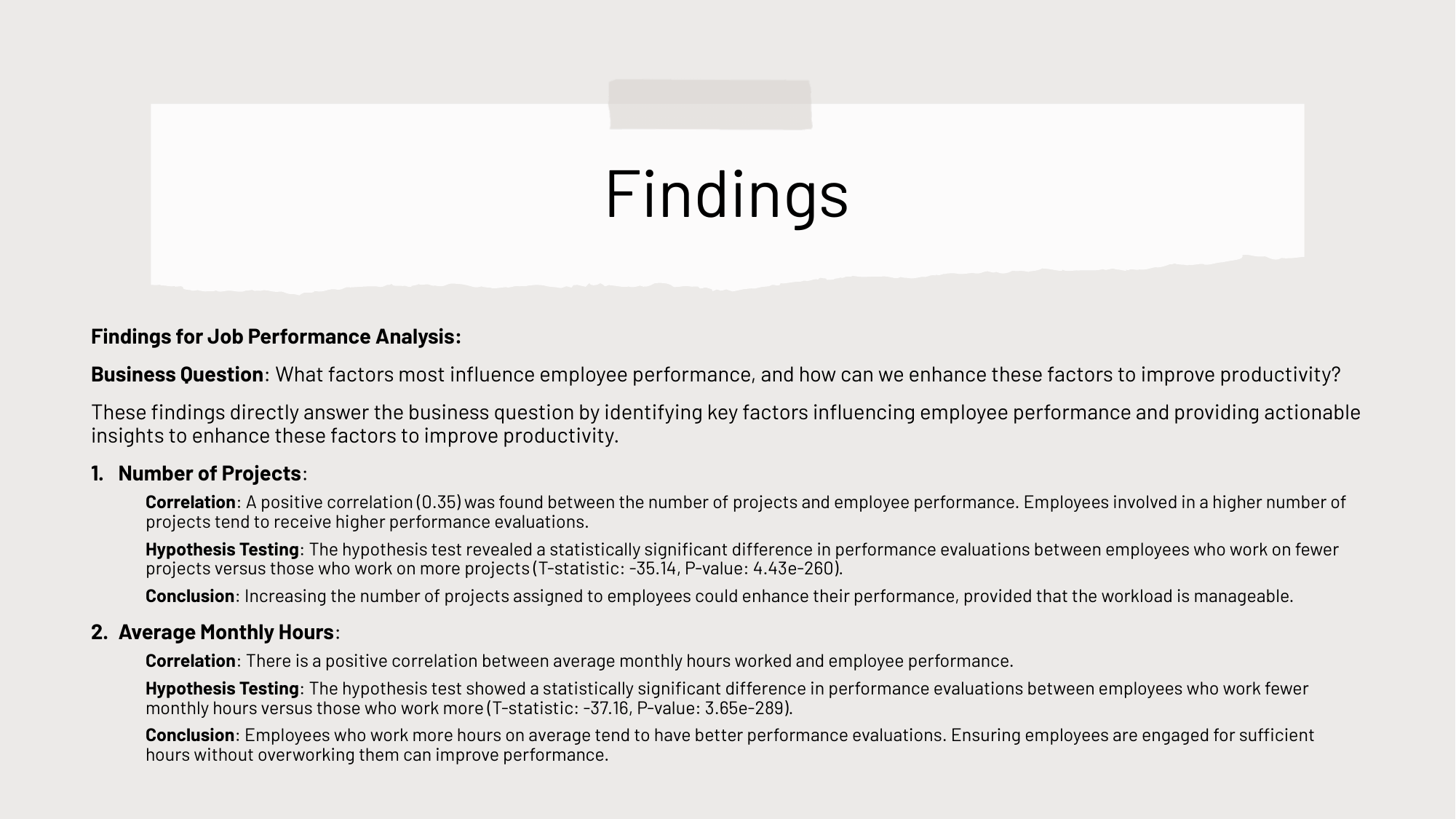

# Findings
Findings for Job Performance Analysis:
Business Question: What factors most influence employee performance, and how can we enhance these factors to improve productivity?
These findings directly answer the business question by identifying key factors influencing employee performance and providing actionable insights to enhance these factors to improve productivity.
Number of Projects:
Correlation: A positive correlation (0.35) was found between the number of projects and employee performance. Employees involved in a higher number of projects tend to receive higher performance evaluations.
Hypothesis Testing: The hypothesis test revealed a statistically significant difference in performance evaluations between employees who work on fewer projects versus those who work on more projects (T-statistic: -35.14, P-value: 4.43e-260).
Conclusion: Increasing the number of projects assigned to employees could enhance their performance, provided that the workload is manageable.
Average Monthly Hours:
Correlation: There is a positive correlation between average monthly hours worked and employee performance.
Hypothesis Testing: The hypothesis test showed a statistically significant difference in performance evaluations between employees who work fewer monthly hours versus those who work more (T-statistic: -37.16, P-value: 3.65e-289).
Conclusion: Employees who work more hours on average tend to have better performance evaluations. Ensuring employees are engaged for sufficient hours without overworking them can improve performance.